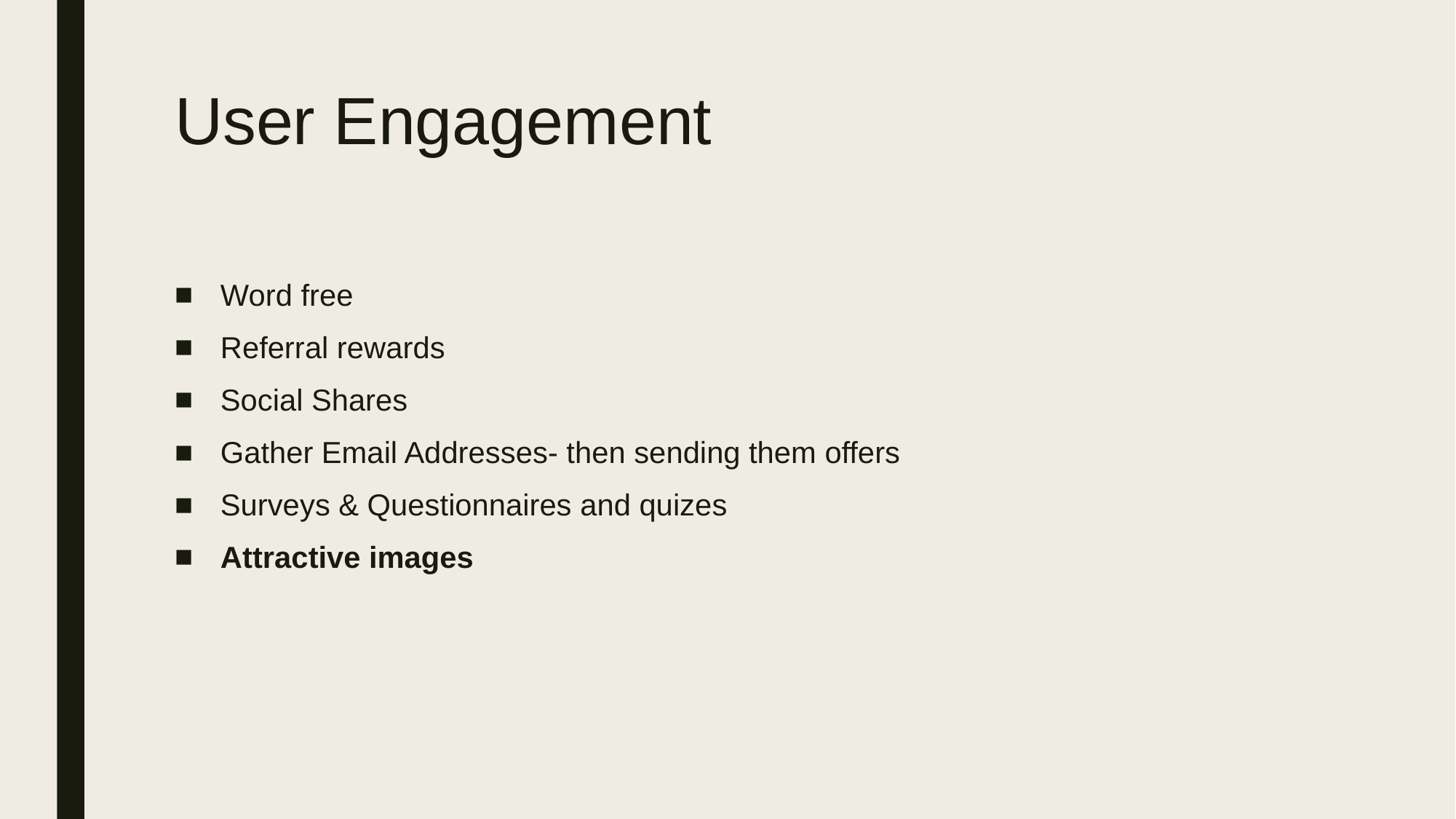

# User Engagement
Word free
Referral rewards
Social Shares
Gather Email Addresses- then sending them offers
Surveys & Questionnaires and quizes
Attractive images